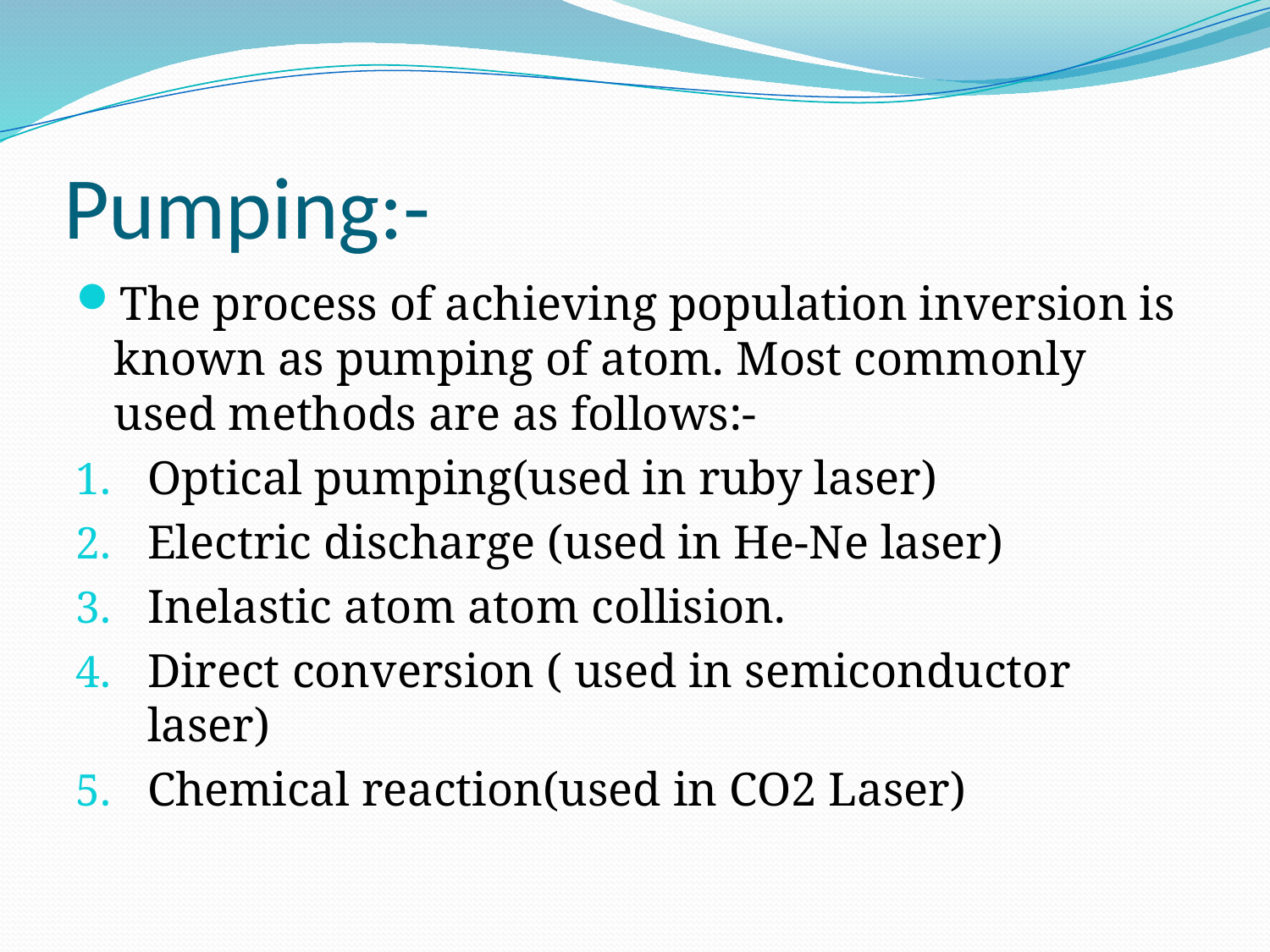

# Pumping:-
The process of achieving population inversion is known as pumping of atom. Most commonly used methods are as follows:-
Optical pumping(used in ruby laser)
Electric discharge (used in He-Ne laser)
Inelastic atom atom collision.
Direct conversion ( used in semiconductor laser)
Chemical reaction(used in CO2 Laser)